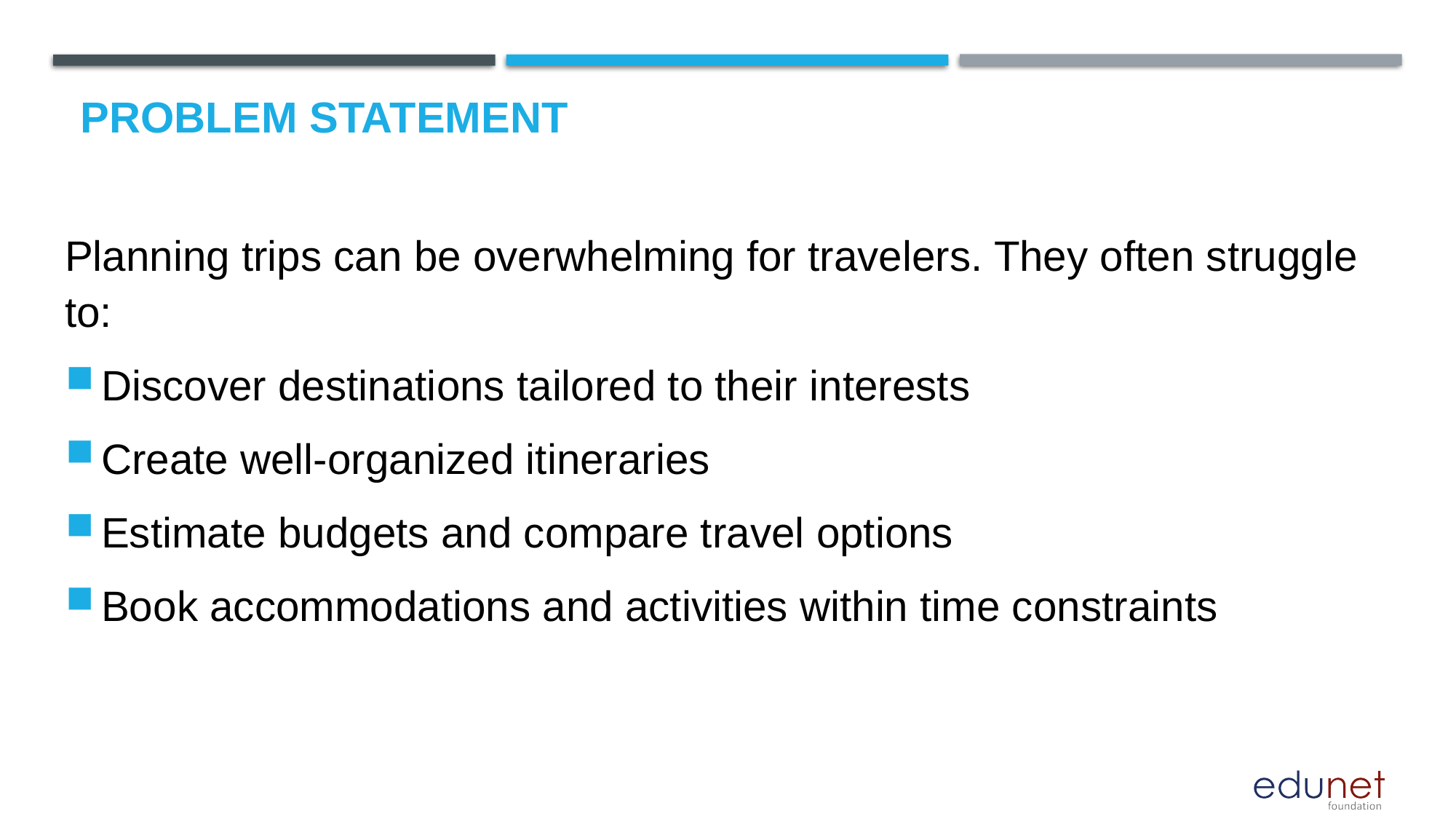

# Problem Statement
Planning trips can be overwhelming for travelers. They often struggle to:
Discover destinations tailored to their interests
Create well-organized itineraries
Estimate budgets and compare travel options
Book accommodations and activities within time constraints